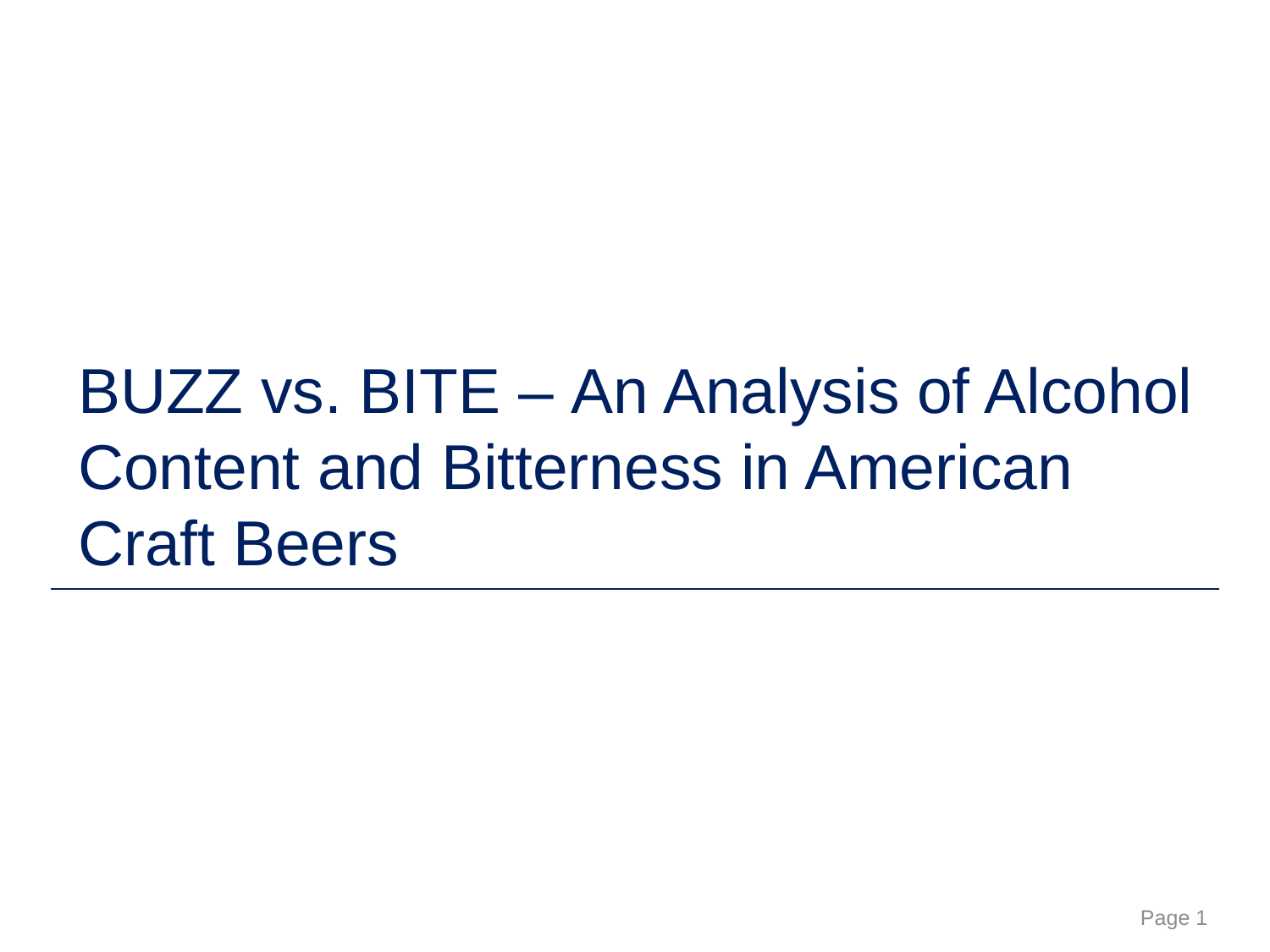

BUZZ vs. BITE – An Analysis of Alcohol Content and Bitterness in American Craft Beers
Page 1